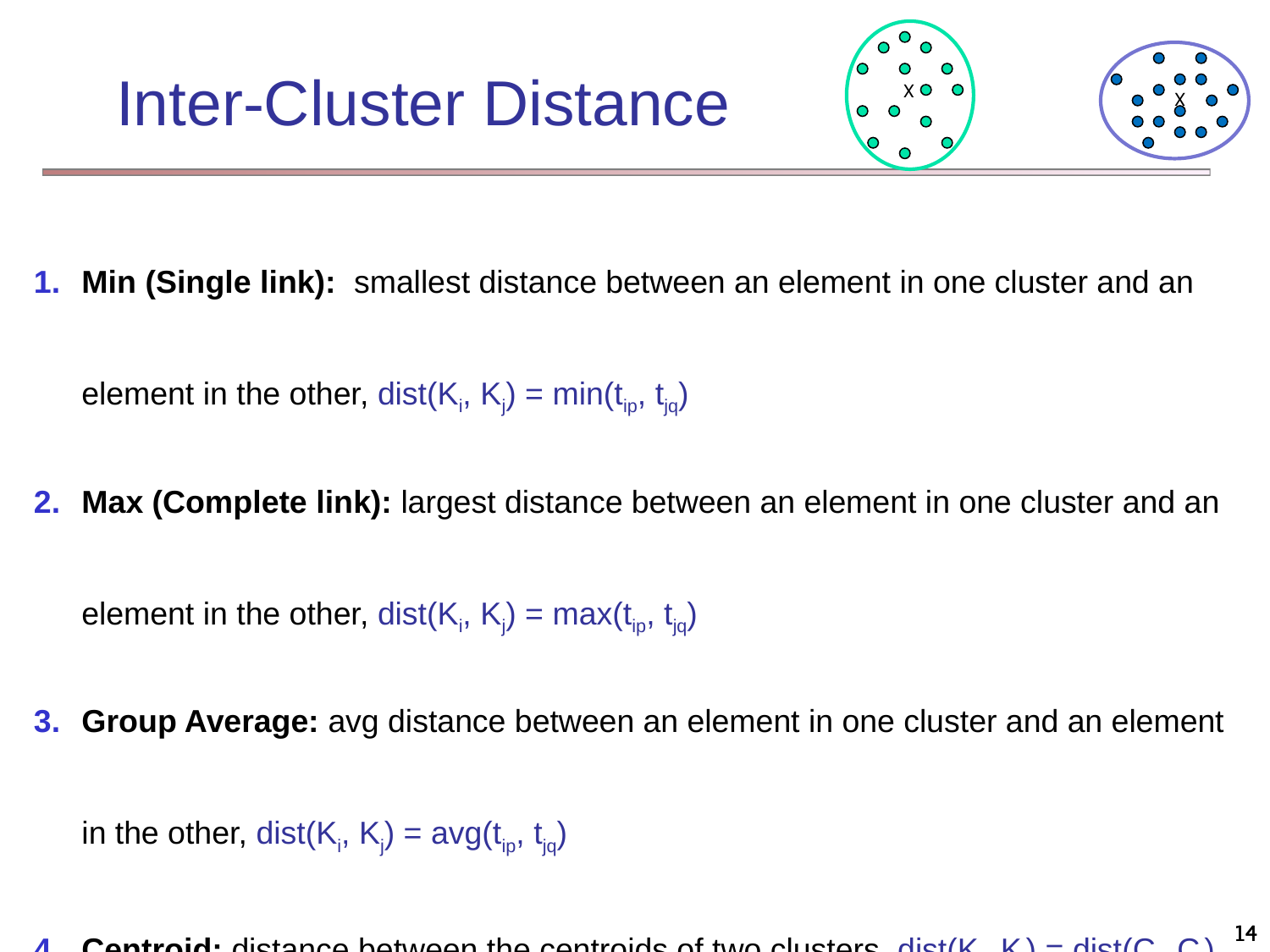

X
# Inter-Cluster Distance

X
Min (Single link):  smallest distance between an element in one cluster and an element in the other, dist(Ki, Kj) = min(tip, tjq)
Max (Complete link): largest distance between an element in one cluster and an element in the other, dist(Ki, Kj) = max(tip, tjq)
Group Average: avg distance between an element in one cluster and an element in the other, dist(Ki, Kj) = avg(tip, tjq)
Centroid: distance between the centroids of two clusters, dist(Ki, Kj) = dist(Ci, Cj)
14
14